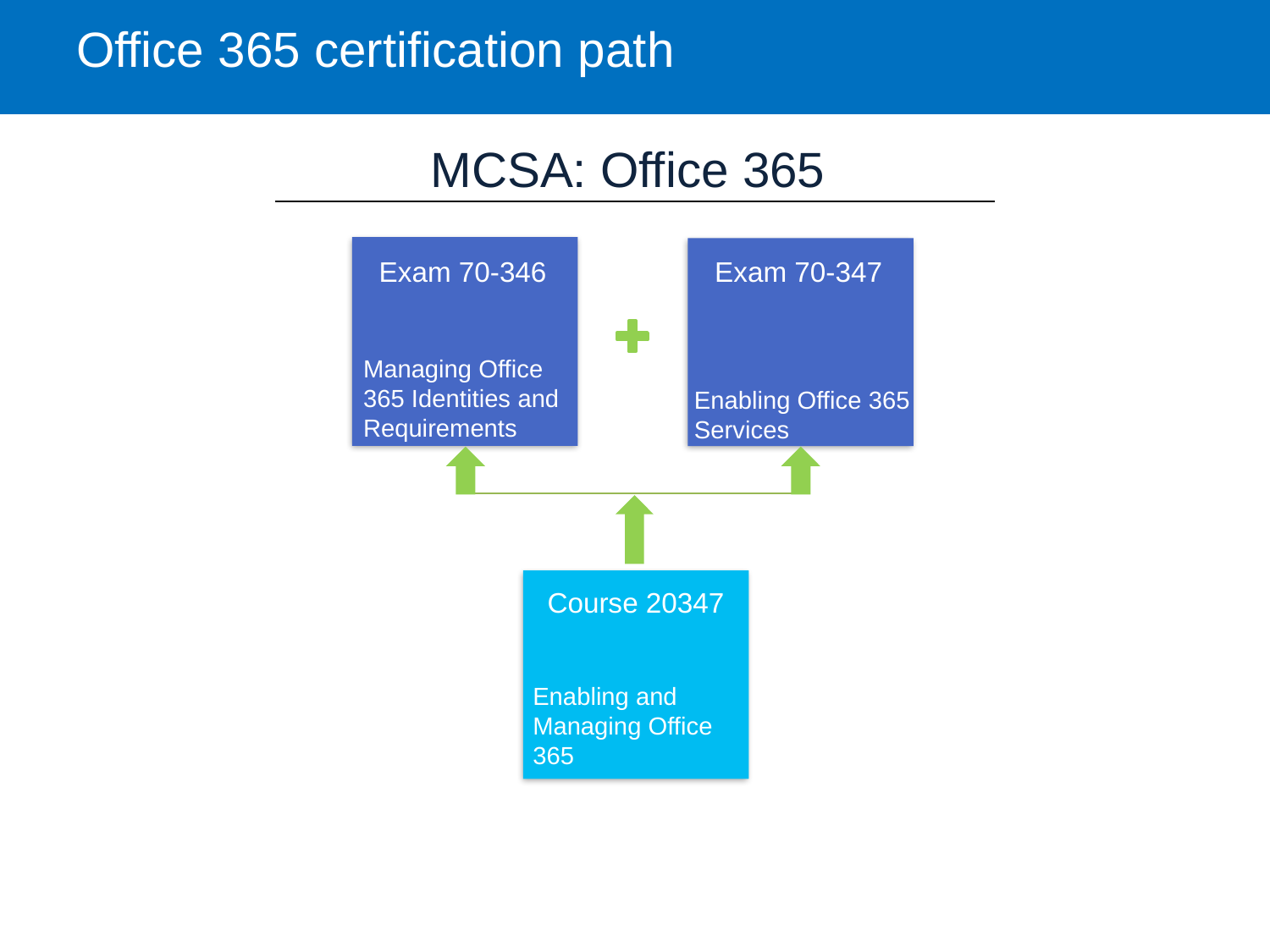

# Office 365 certification path
MCSA: Office 365

Exam 70-346

Exam 70-347
Enabling Office 365 Services

Managing Office 365 Identities and Requirements

Course 20347
Enabling and Managing Office 365